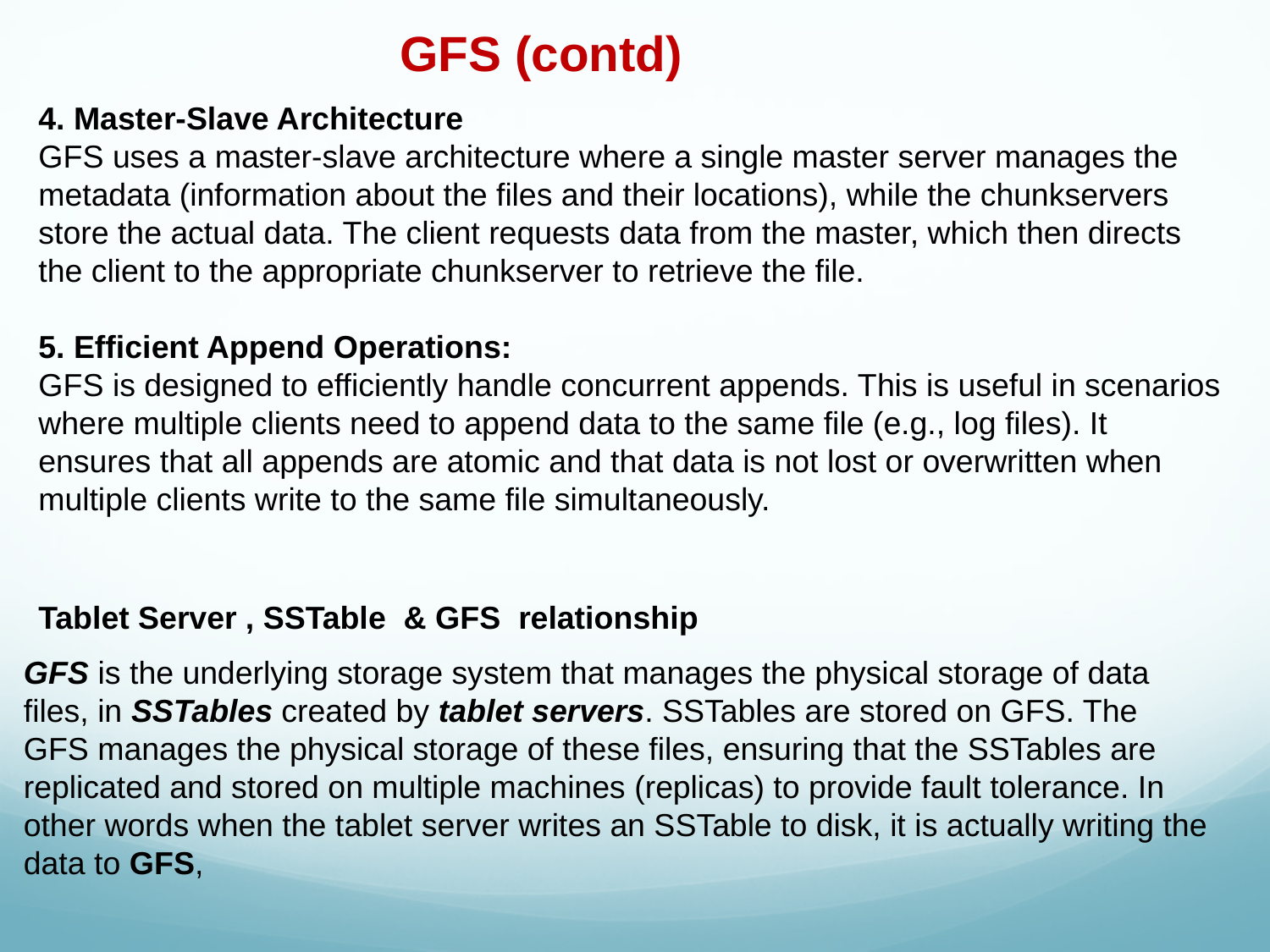

GFS (contd)
4. Master-Slave Architecture
GFS uses a master-slave architecture where a single master server manages the metadata (information about the files and their locations), while the chunkservers store the actual data. The client requests data from the master, which then directs the client to the appropriate chunkserver to retrieve the file.

5. Efficient Append Operations:
GFS is designed to efficiently handle concurrent appends. This is useful in scenarios where multiple clients need to append data to the same file (e.g., log files). It ensures that all appends are atomic and that data is not lost or overwritten when multiple clients write to the same file simultaneously.
Tablet Server , SSTable  & GFS  relationship
GFS is the underlying storage system that manages the physical storage of data files, in SSTables created by tablet servers. SSTables are stored on GFS. The GFS manages the physical storage of these files, ensuring that the SSTables are replicated and stored on multiple machines (replicas) to provide fault tolerance. In other words when the tablet server writes an SSTable to disk, it is actually writing the data to GFS,